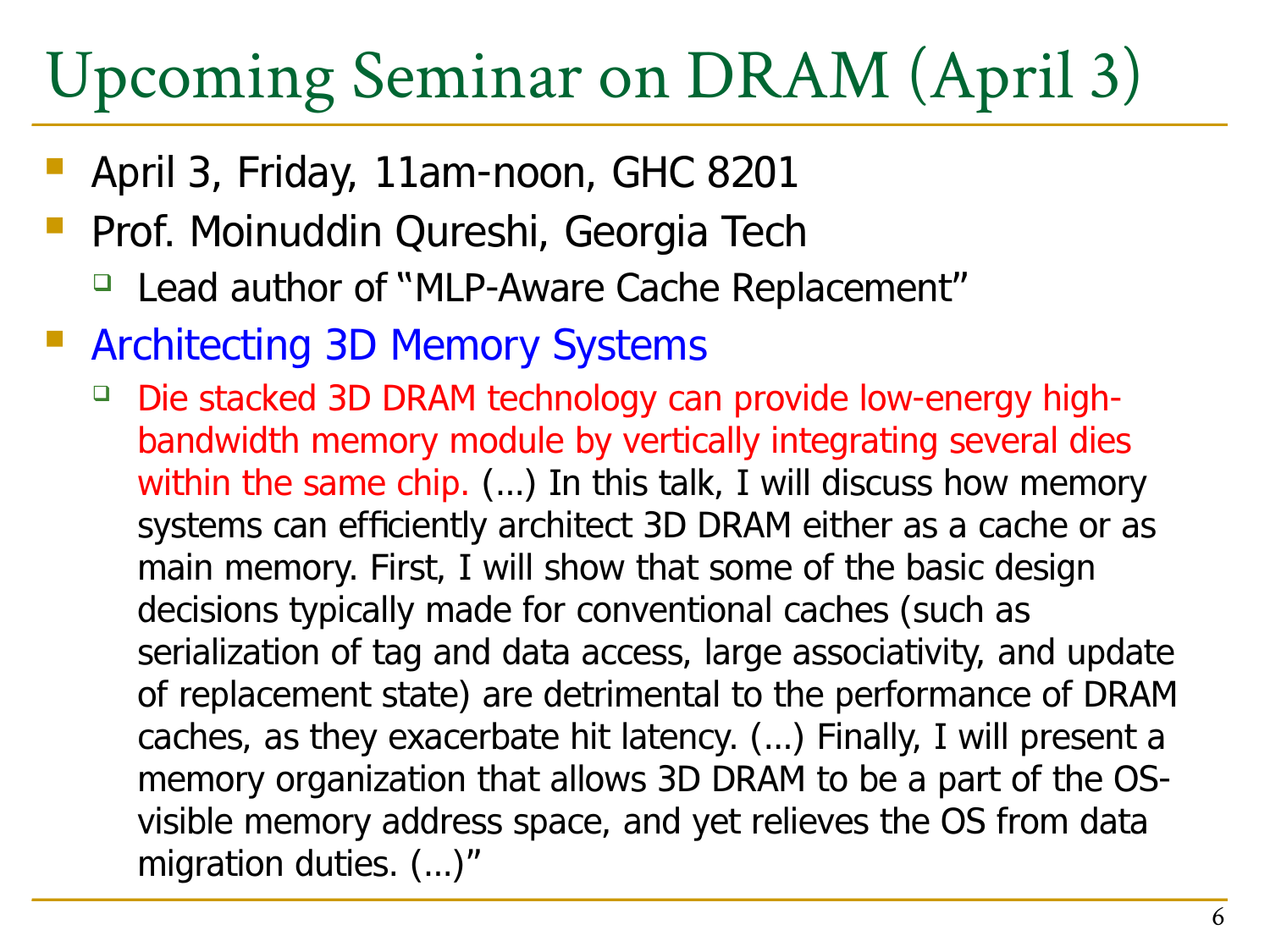

# Upcoming Seminar on DRAM (April 3)
April 3, Friday, 11am-noon, GHC 8201
Prof. Moinuddin Qureshi, Georgia Tech
Lead author of “MLP-Aware Cache Replacement”
Architecting 3D Memory Systems
Die stacked 3D DRAM technology can provide low-energy high-bandwidth memory module by vertically integrating several dies within the same chip. (…) In this talk, I will discuss how memory systems can efficiently architect 3D DRAM either as a cache or as main memory. First, I will show that some of the basic design decisions typically made for conventional caches (such as serialization of tag and data access, large associativity, and update of replacement state) are detrimental to the performance of DRAM caches, as they exacerbate hit latency. (…) Finally, I will present a memory organization that allows 3D DRAM to be a part of the OS-visible memory address space, and yet relieves the OS from data migration duties. (…)”
6